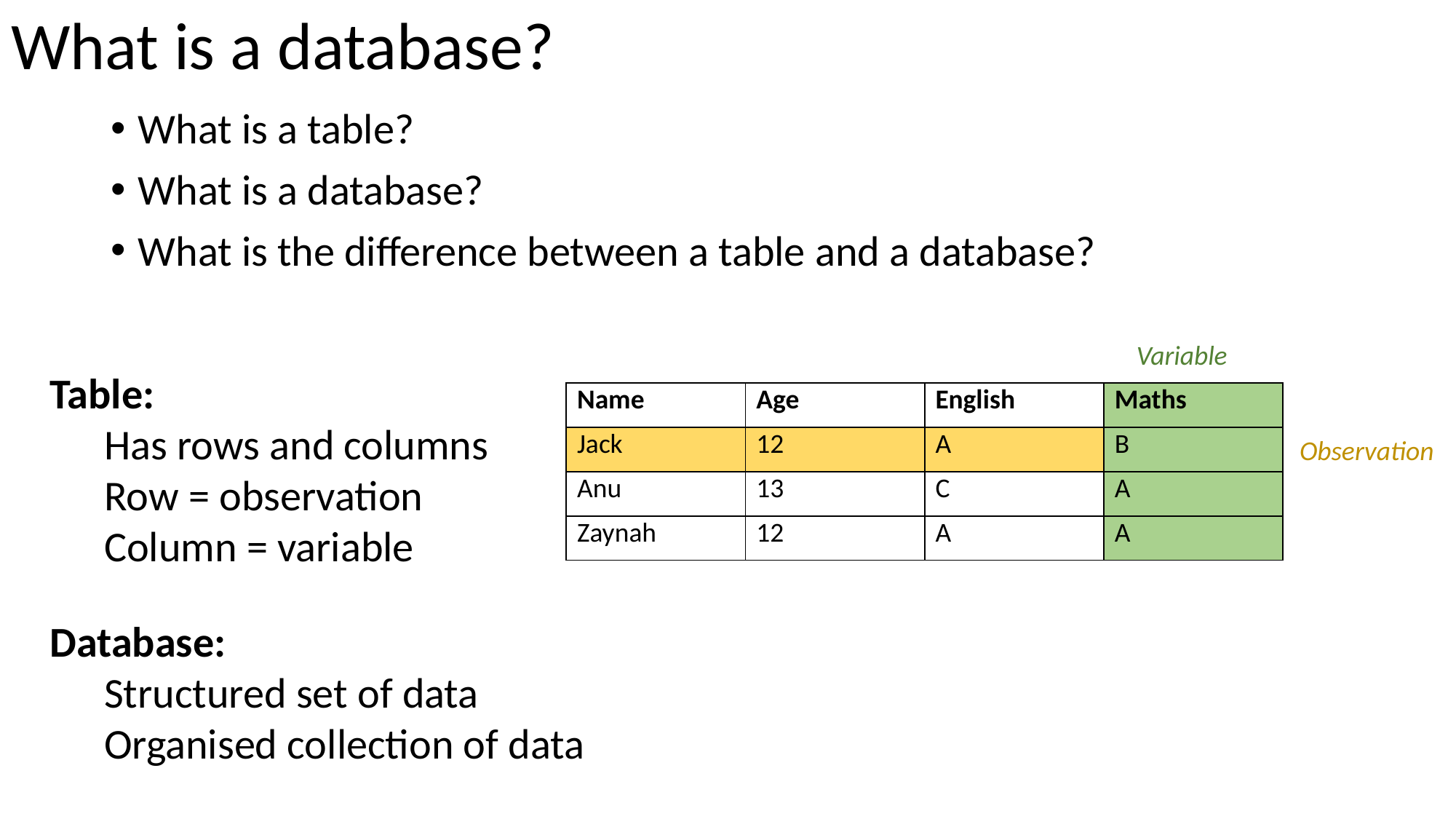

# What is a database?
What is a table?
What is a database?
What is the difference between a table and a database?

Variable
Table:
Has rows and columns
Row = observation
Column = variable
| Name | Age | English | Maths |
| --- | --- | --- | --- |
| Jack | 12 | A | B |
| Anu | 13 | C | A |
| Zaynah | 12 | A | A |
Observation
Database:
Structured set of data
Organised collection of data